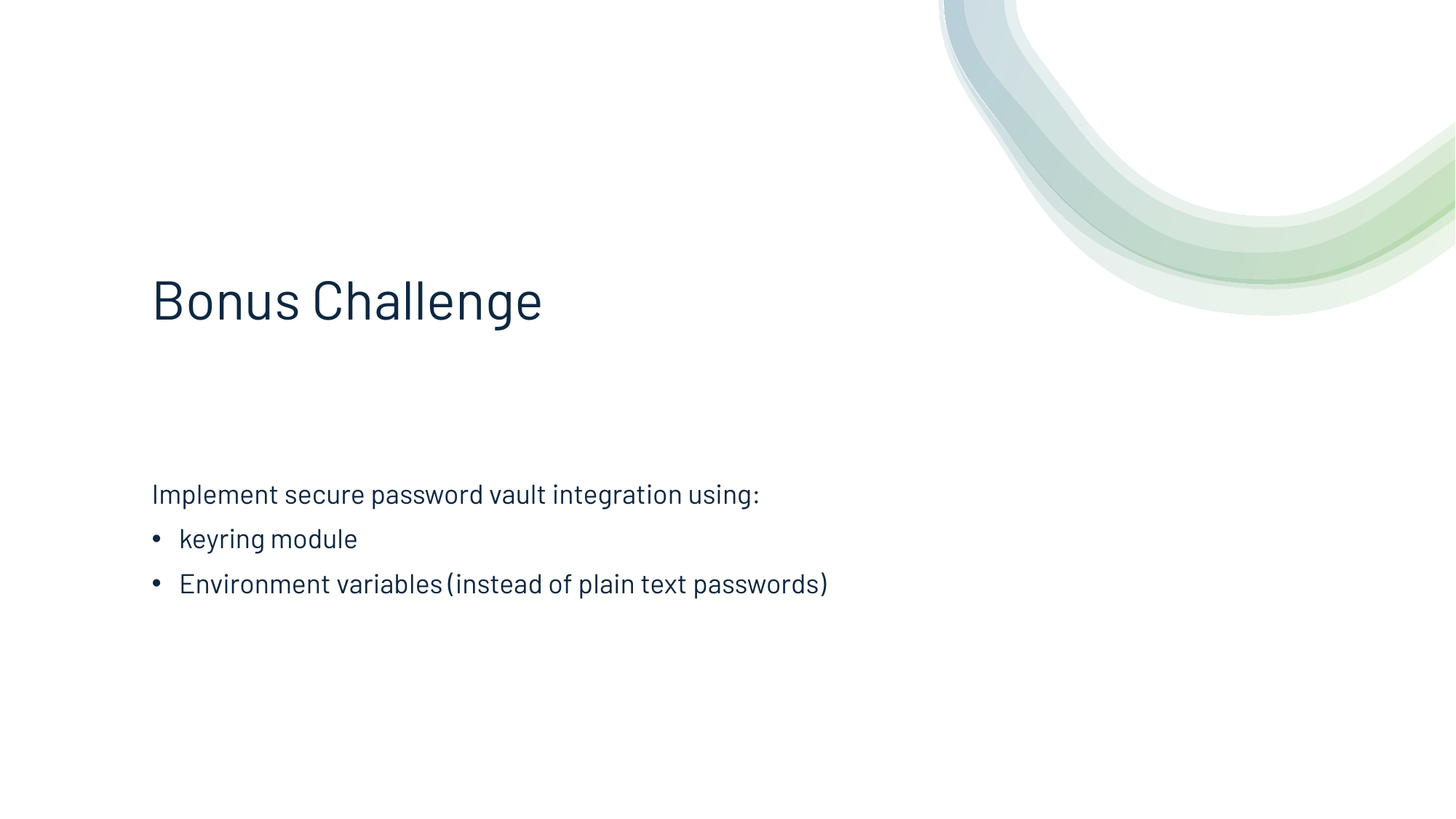

# Bonus Challenge
Implement secure password vault integration using:
keyring module
Environment variables (instead of plain text passwords)